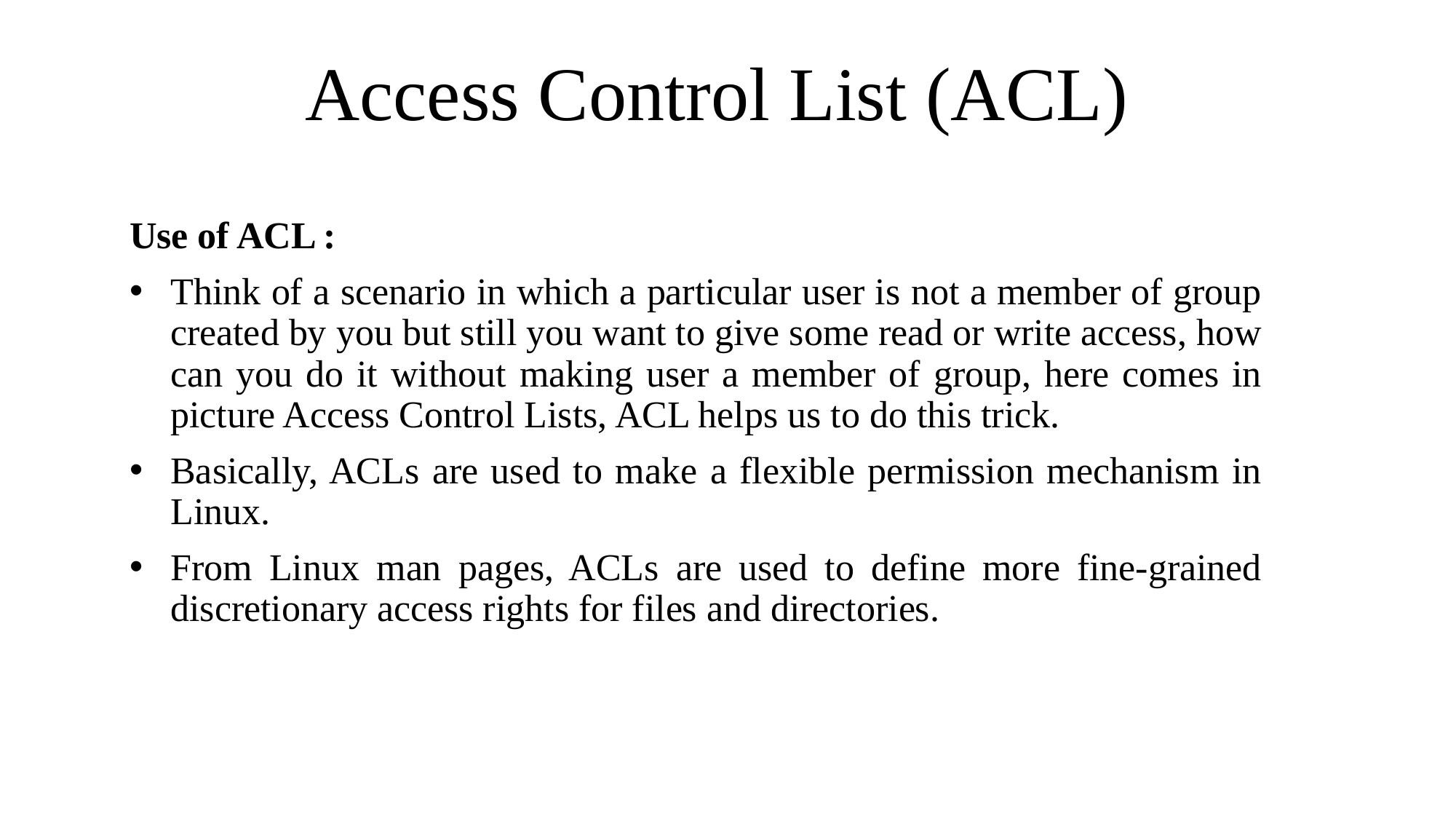

# Access Control List (ACL)

Use of ACL :
Think of a scenario in which a particular user is not a member of group created by you but still you want to give some read or write access, how can you do it without making user a member of group, here comes in picture Access Control Lists, ACL helps us to do this trick.
Basically, ACLs are used to make a flexible permission mechanism in Linux.
From Linux man pages, ACLs are used to define more fine-grained discretionary access rights for files and directories.